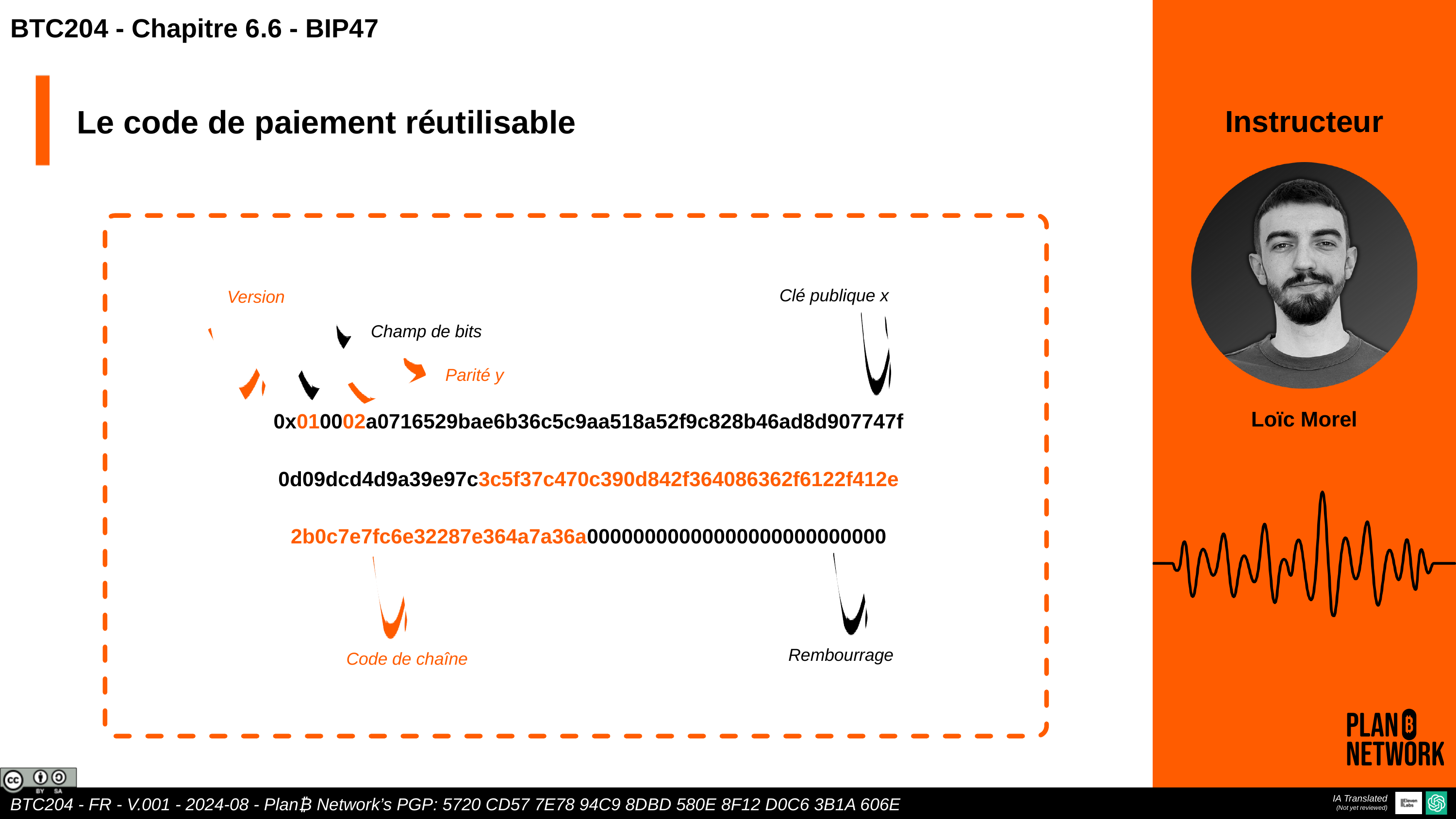

BTC204 - Chapitre 6.6 - BIP47

Le code de paiement réutilisable
Instructeur

Clé publique x
Version
Champ de bits

Parité y

Loïc Morel
0x010002a0716529bae6b36c5c9aa518a52f9c828b46ad8d907747f

0d09dcd4d9a39e97c3c5f37c470c390d842f364086362f6122f412e

2b0c7e7fc6e32287e364a7a36a00000000000000000000000000

Rembourrage
Code de chaîne

IA Translated
(Not yet reviewed)
BTC204 - FR - V.001 - 2024-08 - Plan₿ Network’s PGP: 5720 CD57 7E78 94C9 8DBD 580E 8F12 D0C6 3B1A 606E